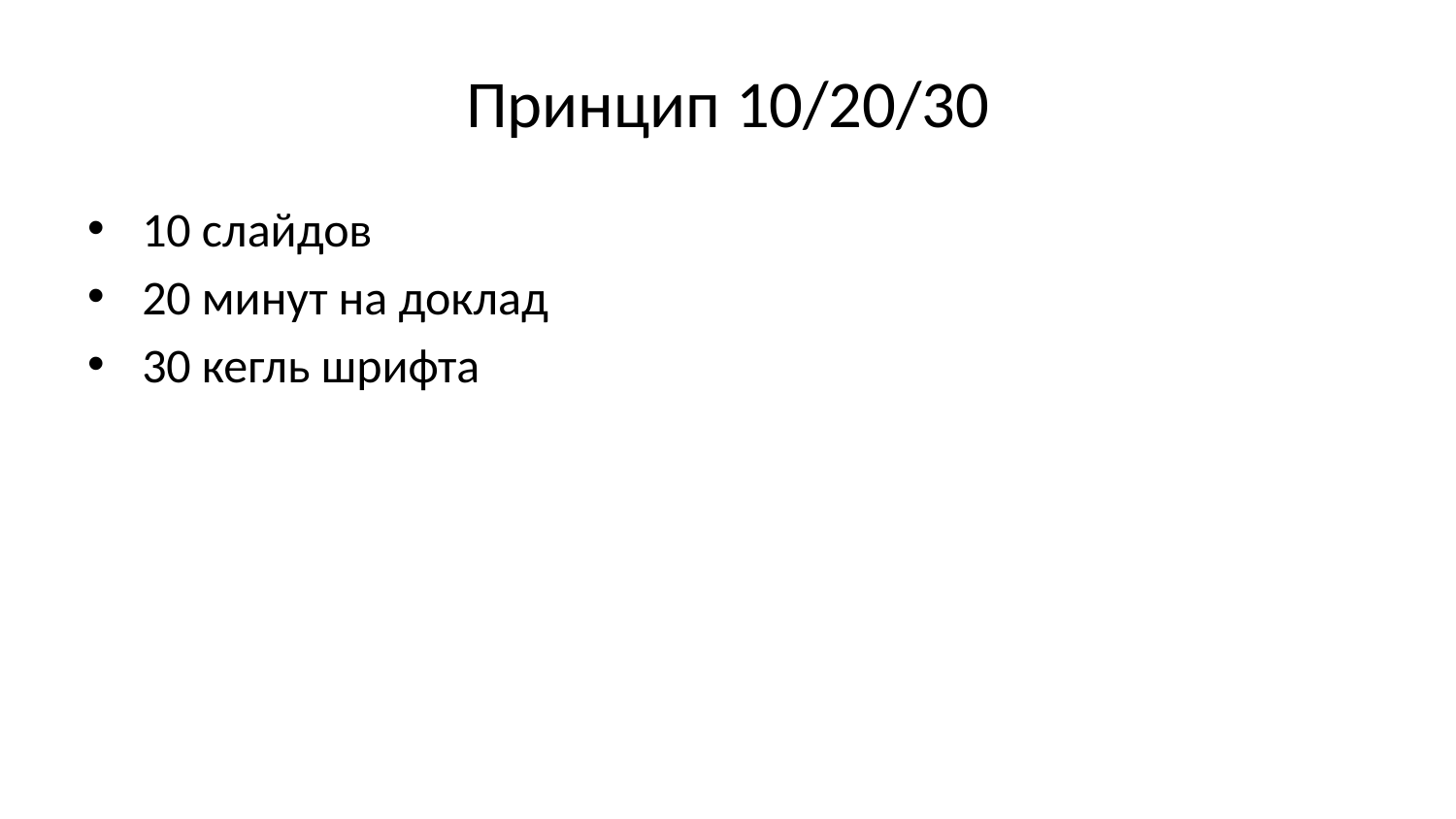

# Принцип 10/20/30
10 слайдов
20 минут на доклад
30 кегль шрифта